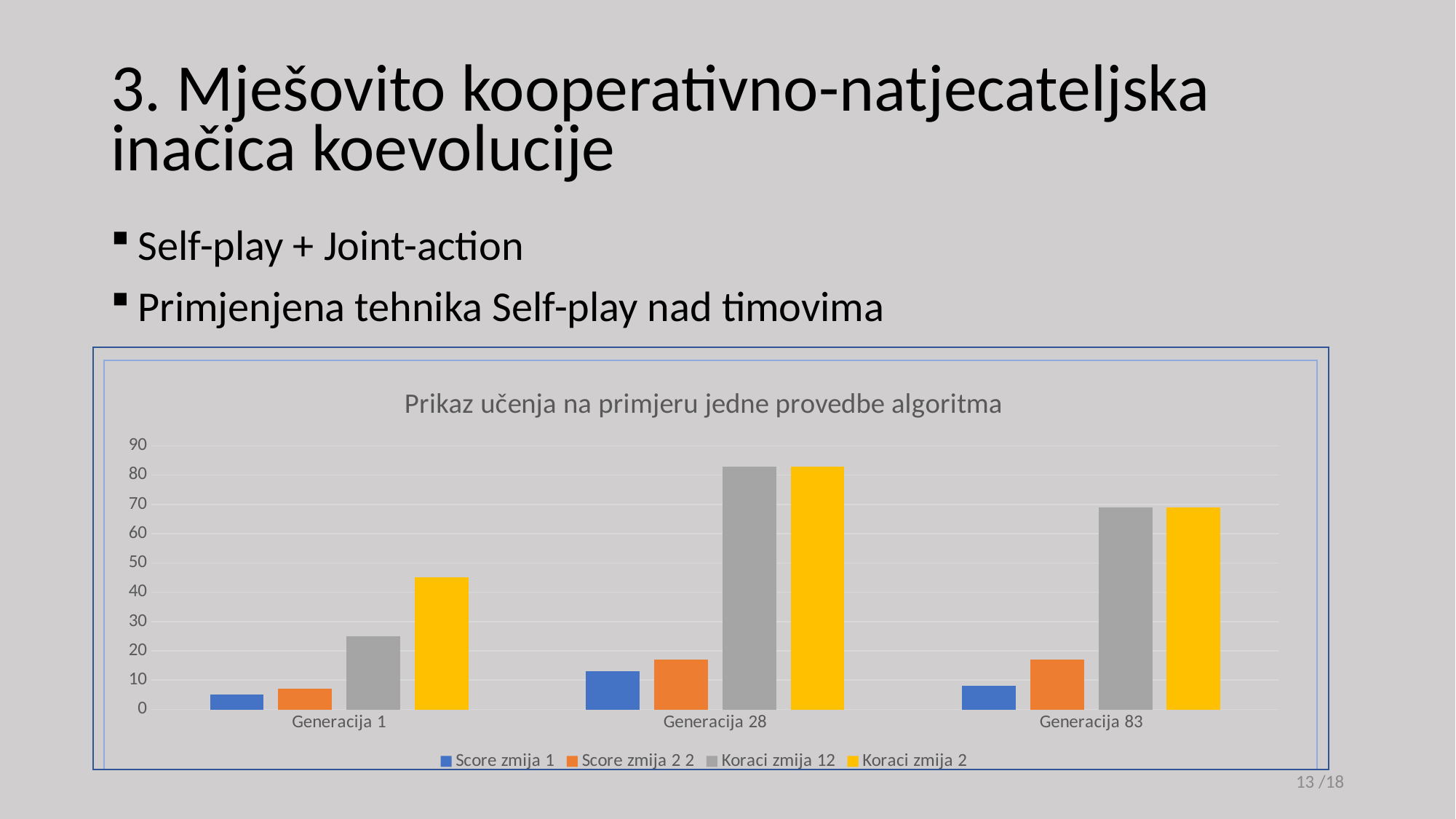

# 3. Mješovito kooperativno-natjecateljska inačica koevolucije
Self-play + Joint-action
Primjenjena tehnika Self-play nad timovima

### Chart: Prikaz učenja na primjeru jedne provedbe algoritma

| Category | Score zmija 1 | Score zmija 2 2 | Koraci zmija 12 | Koraci zmija 2 |
|---|---|---|---|---|
| Generacija 1 | 5.0 | 7.0 | 25.0 | 45.0 |
| Generacija 28 | 13.0 | 17.0 | 83.0 | 83.0 |
| Generacija 83 | 8.0 | 17.0 | 69.0 | 69.0 |
13 /18